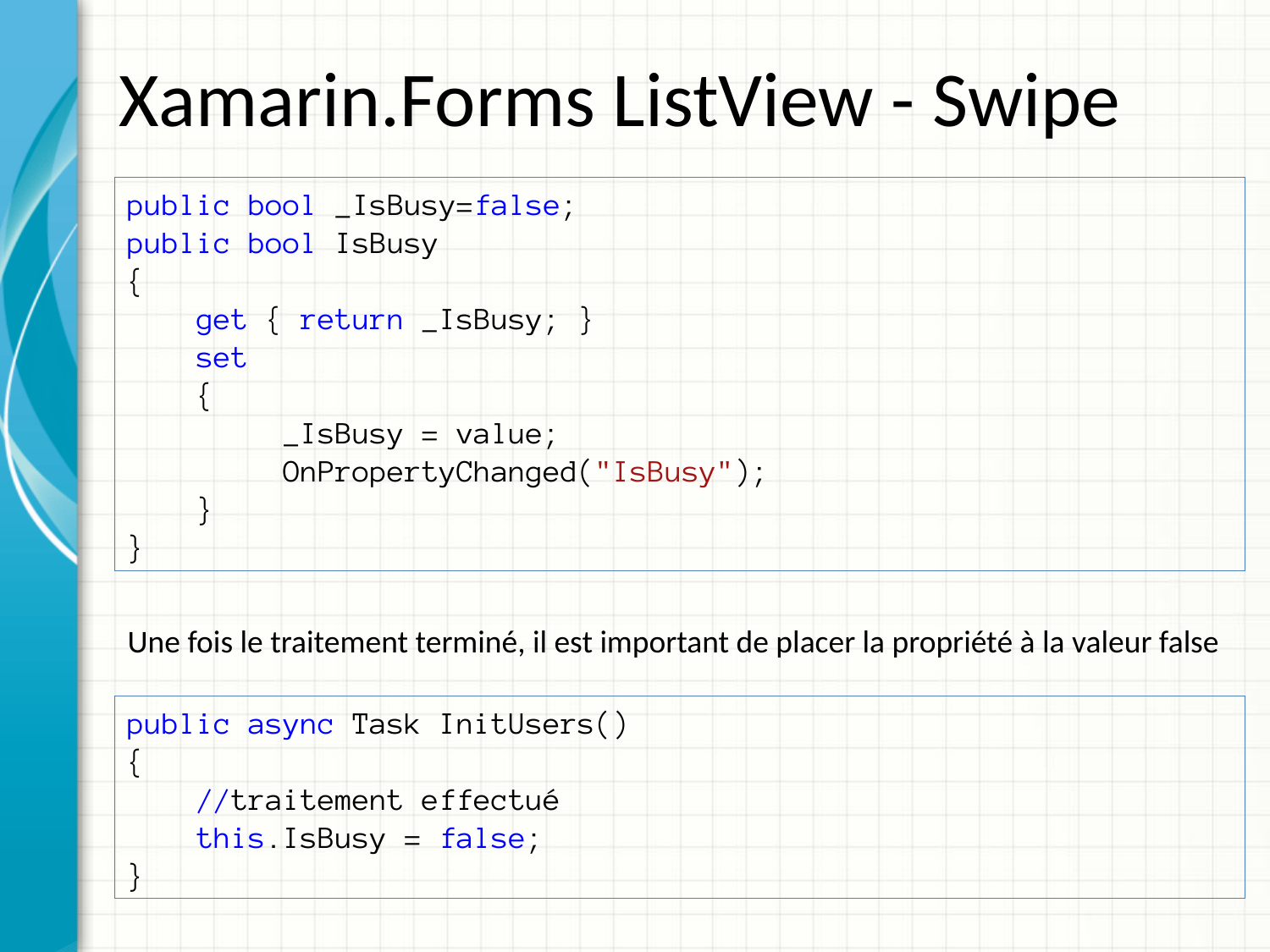

# Xamarin.Forms ListView - Swipe
public bool _IsBusy=false;
public bool IsBusy
{
    get { return _IsBusy; }
    set
    {
         _IsBusy = value;
         OnPropertyChanged("IsBusy");
    }
}
Une fois le traitement terminé, il est important de placer la propriété à la valeur false
public async Task InitUsers()
{
    //traitement effectué
    this.IsBusy = false;
}